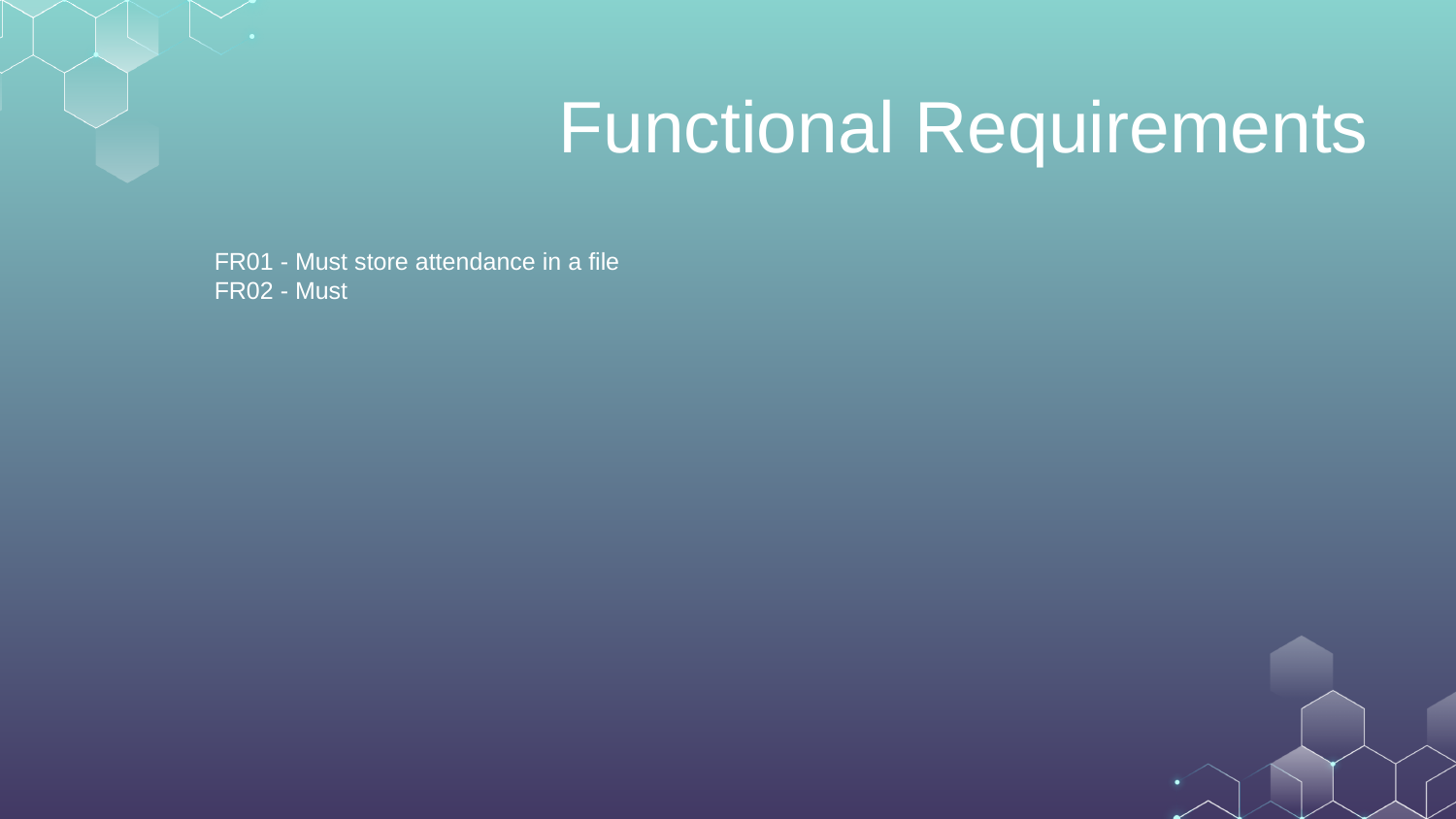

# Functional Requirements
FR01 - Must store attendance in a file
FR02 - Must